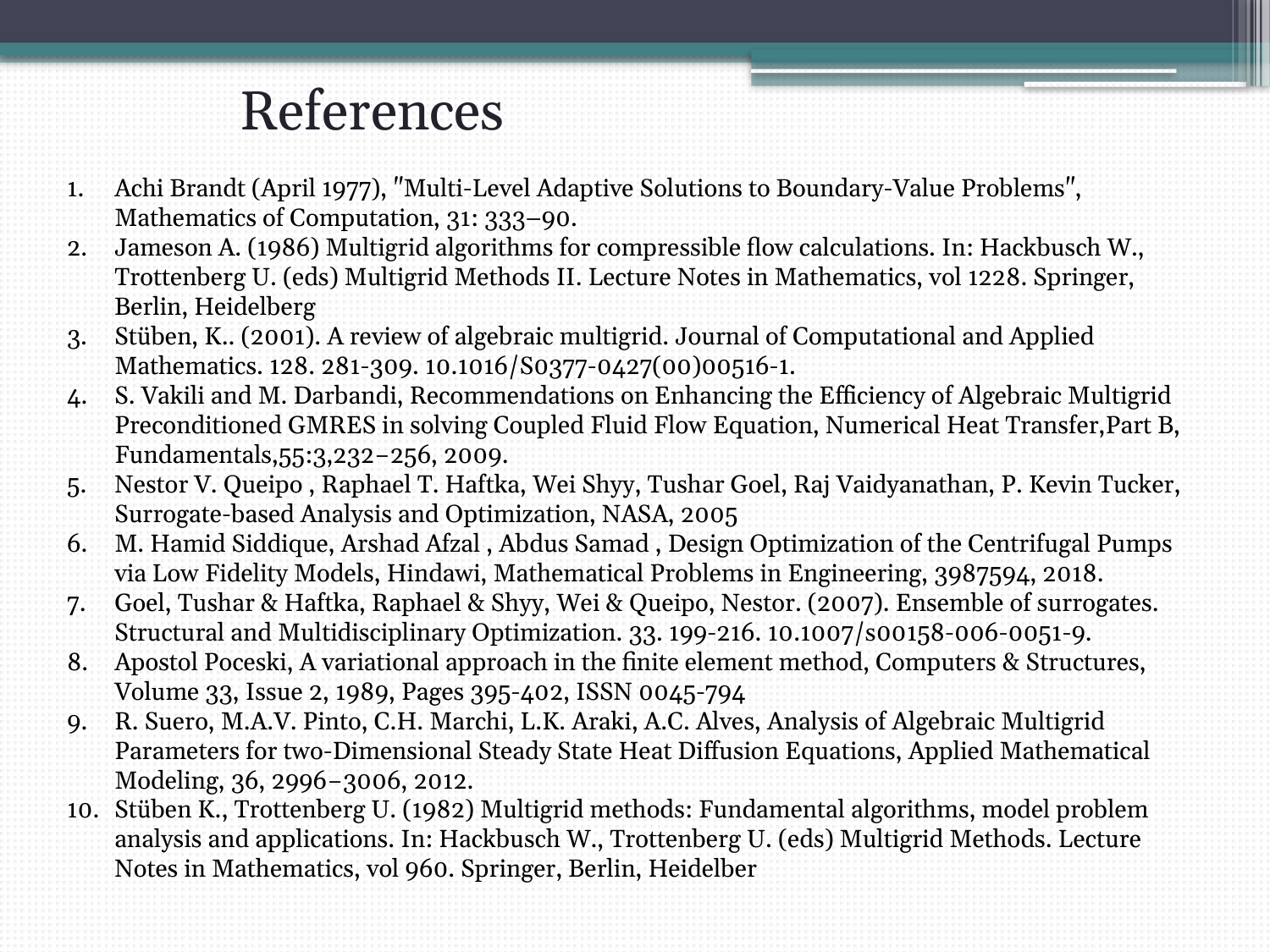

References
Achi Brandt (April 1977), "Multi-Level Adaptive Solutions to Boundary-Value Problems", Mathematics of Computation, 31: 333–90.
Jameson A. (1986) Multigrid algorithms for compressible flow calculations. In: Hackbusch W., Trottenberg U. (eds) Multigrid Methods II. Lecture Notes in Mathematics, vol 1228. Springer, Berlin, Heidelberg
Stüben, K.. (2001). A review of algebraic multigrid. Journal of Computational and Applied Mathematics. 128. 281-309. 10.1016/S0377-0427(00)00516-1.
S. Vakili and M. Darbandi, Recommendations on Enhancing the Efficiency of Algebraic Multigrid Preconditioned GMRES in solving Coupled Fluid Flow Equation, Numerical Heat Transfer,Part B, Fundamentals,55:3,232−256, 2009.
Nestor V. Queipo , Raphael T. Haftka, Wei Shyy, Tushar Goel, Raj Vaidyanathan, P. Kevin Tucker, Surrogate-based Analysis and Optimization, NASA, 2005
M. Hamid Siddique, Arshad Afzal , Abdus Samad , Design Optimization of the Centrifugal Pumps via Low Fidelity Models, Hindawi, Mathematical Problems in Engineering, 3987594, 2018.
Goel, Tushar & Haftka, Raphael & Shyy, Wei & Queipo, Nestor. (2007). Ensemble of surrogates. Structural and Multidisciplinary Optimization. 33. 199-216. 10.1007/s00158-006-0051-9.
Apostol Poceski, A variational approach in the finite element method, Computers & Structures, Volume 33, Issue 2, 1989, Pages 395-402, ISSN 0045-794
R. Suero, M.A.V. Pinto, C.H. Marchi, L.K. Araki, A.C. Alves, Analysis of Algebraic Multigrid Parameters for two-Dimensional Steady State Heat Diffusion Equations, Applied Mathematical Modeling, 36, 2996−3006, 2012.
Stüben K., Trottenberg U. (1982) Multigrid methods: Fundamental algorithms, model problem analysis and applications. In: Hackbusch W., Trottenberg U. (eds) Multigrid Methods. Lecture Notes in Mathematics, vol 960. Springer, Berlin, Heidelber